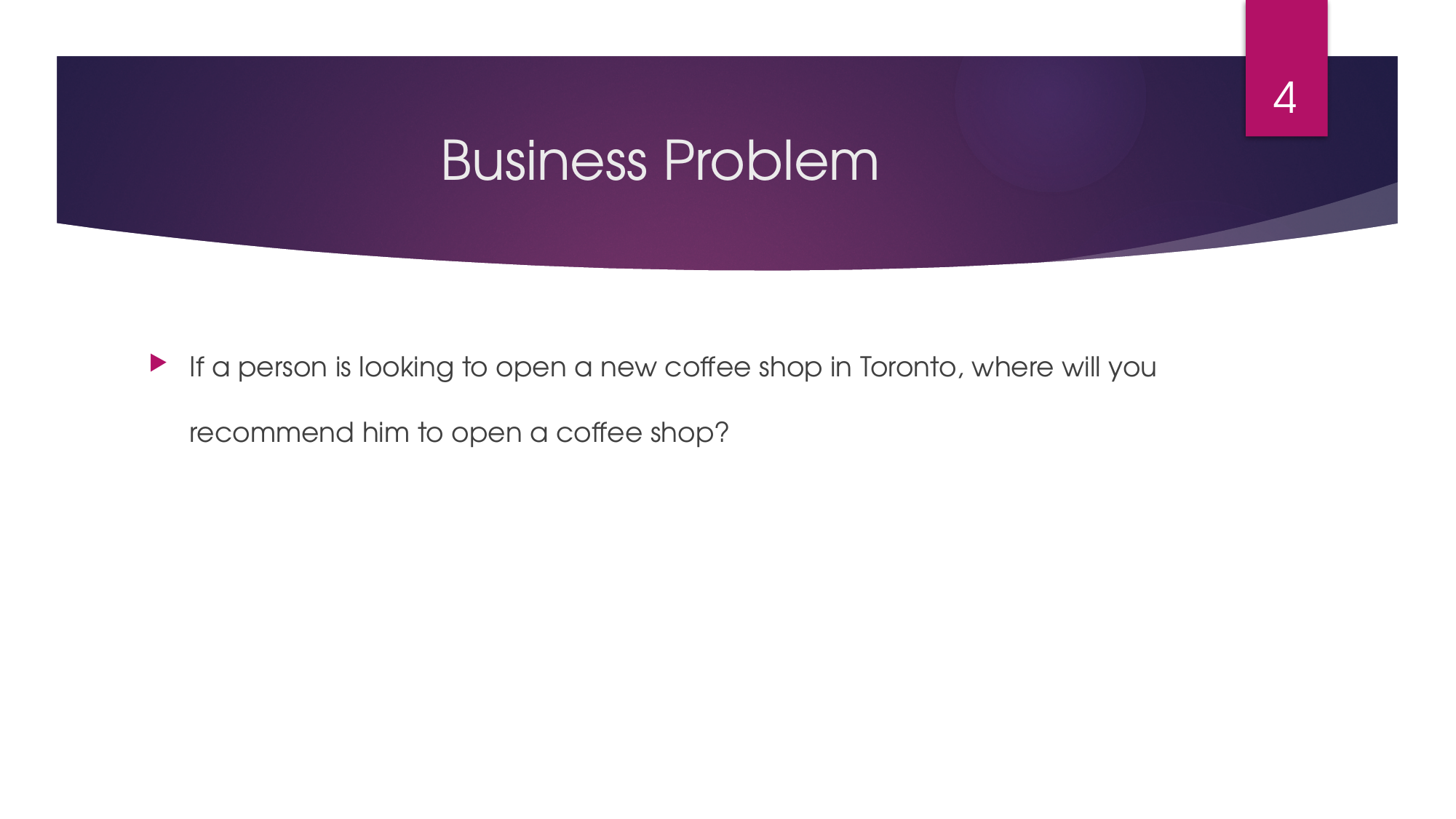

4
# Business Problem
If a person is looking to open a new coffee shop in Toronto, where will you recommend him to open a coffee shop?